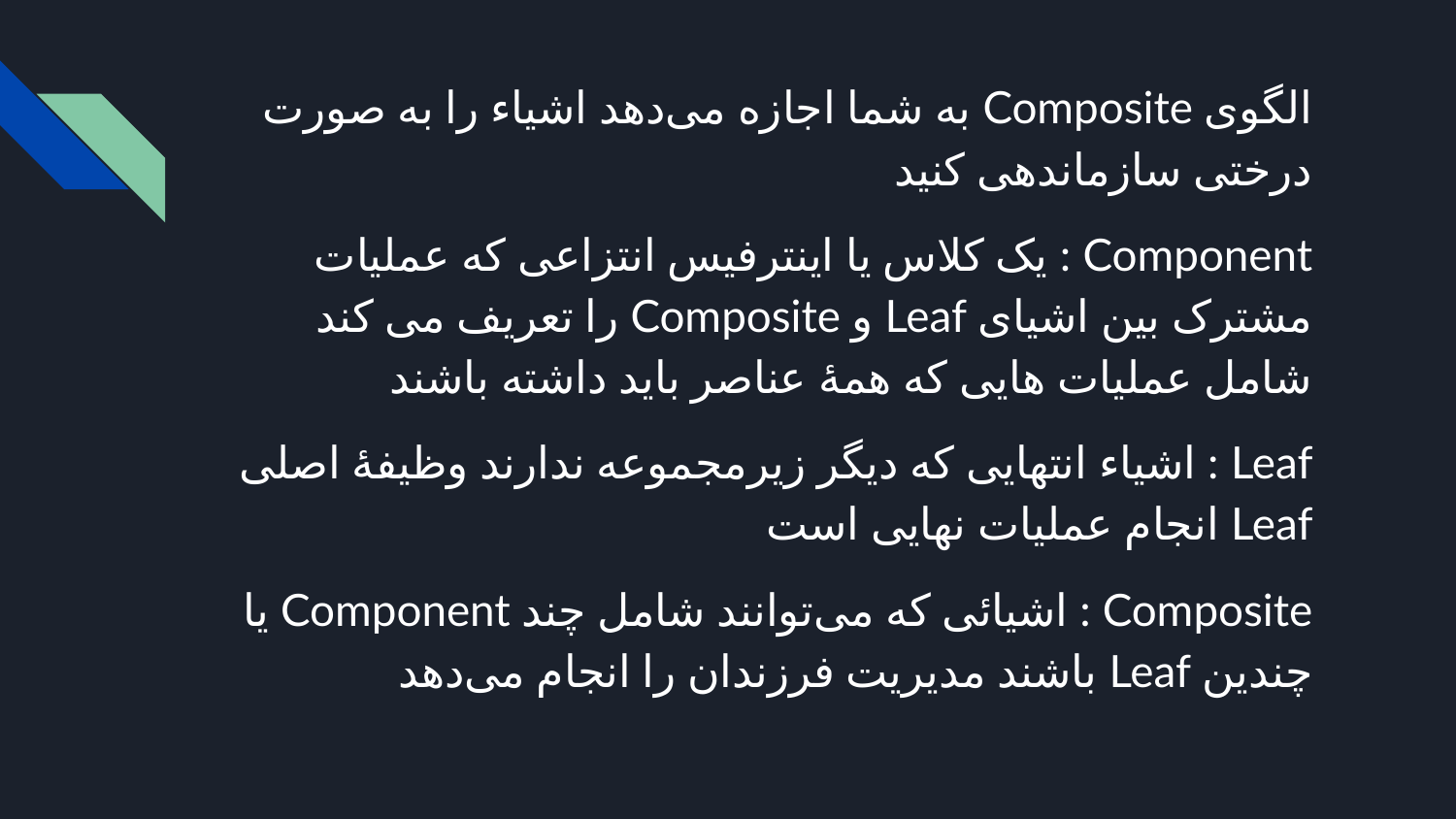

الگوی Composite به شما اجازه می‌دهد اشیاء را به صورت درختی سازماندهی کنید
Component : یک کلاس یا اینترفیس انتزاعی که عملیات مشترک بین اشیای Leaf و Composite را تعریف می‌ کند شامل عملیات هایی که همهٔ عناصر باید داشته باشند
Leaf : اشیاء انتهایی که دیگر زیرمجموعه ندارند وظیفهٔ اصلی Leaf انجام عملیات نهایی است
Composite : اشیائی که می‌توانند شامل چند Component یا چندین Leaf باشند مدیریت فرزندان را انجام می‌دهد